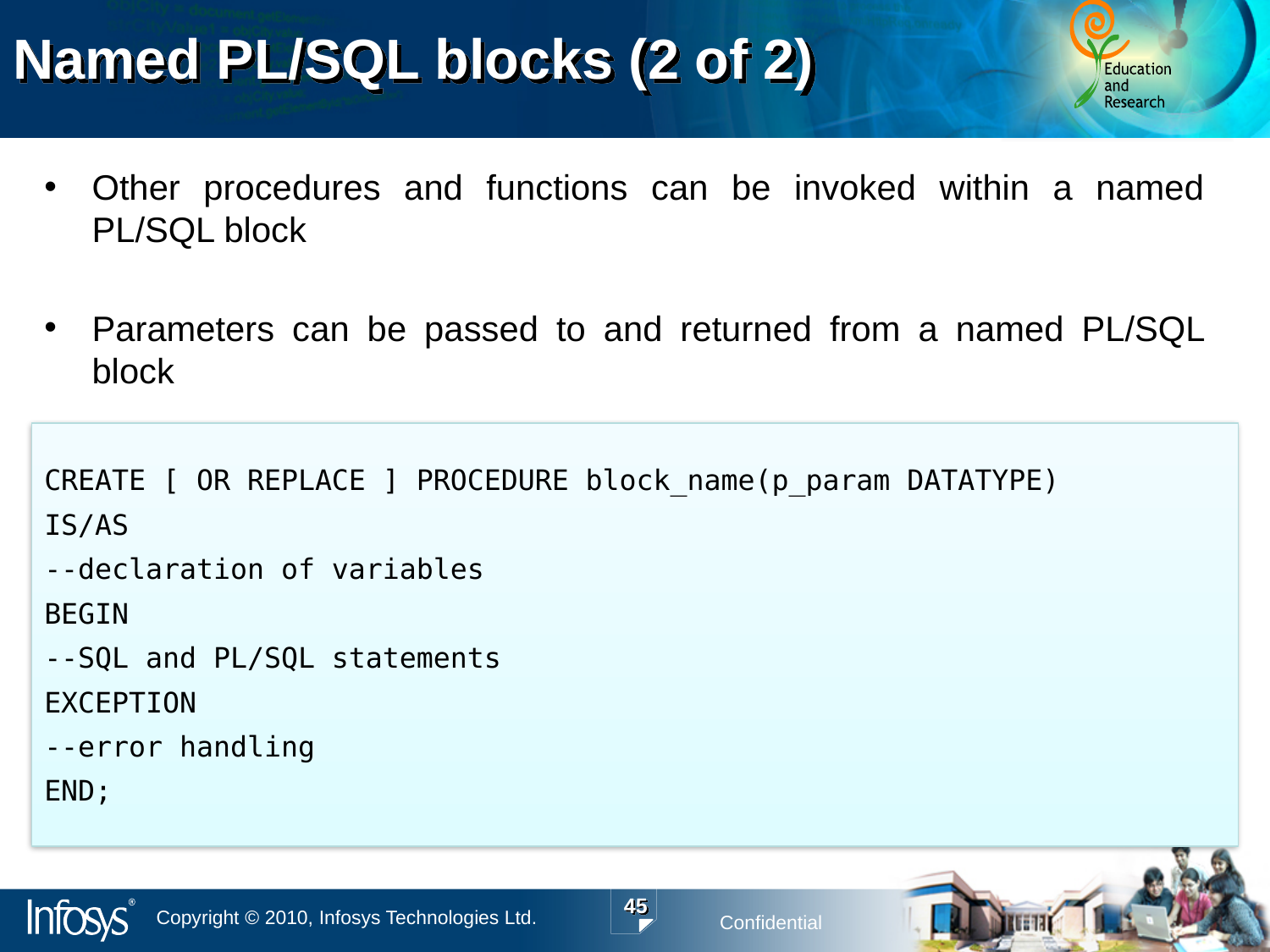

# Named PL/SQL blocks (2 of 2)
Other procedures and functions can be invoked within a named PL/SQL block

Parameters can be passed to and returned from a named PL/SQL block

CREATE [ OR REPLACE ] PROCEDURE block_name(p_param DATATYPE)
IS/AS
--declaration of variables
BEGIN
--SQL and PL/SQL statements
EXCEPTION
--error handling
END;
45